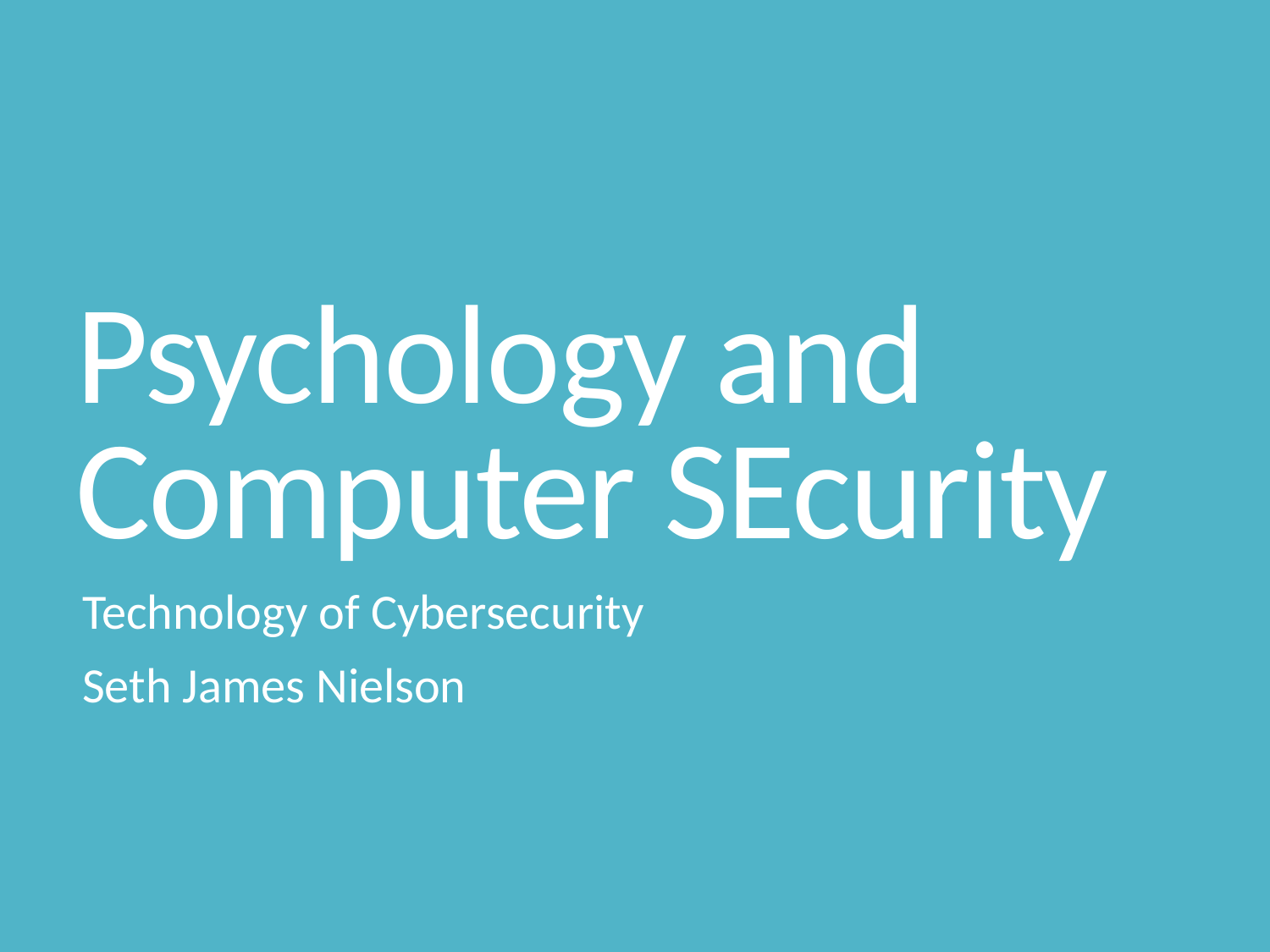

# Psychology and Computer SEcurity
Technology of Cybersecurity
Seth James Nielson